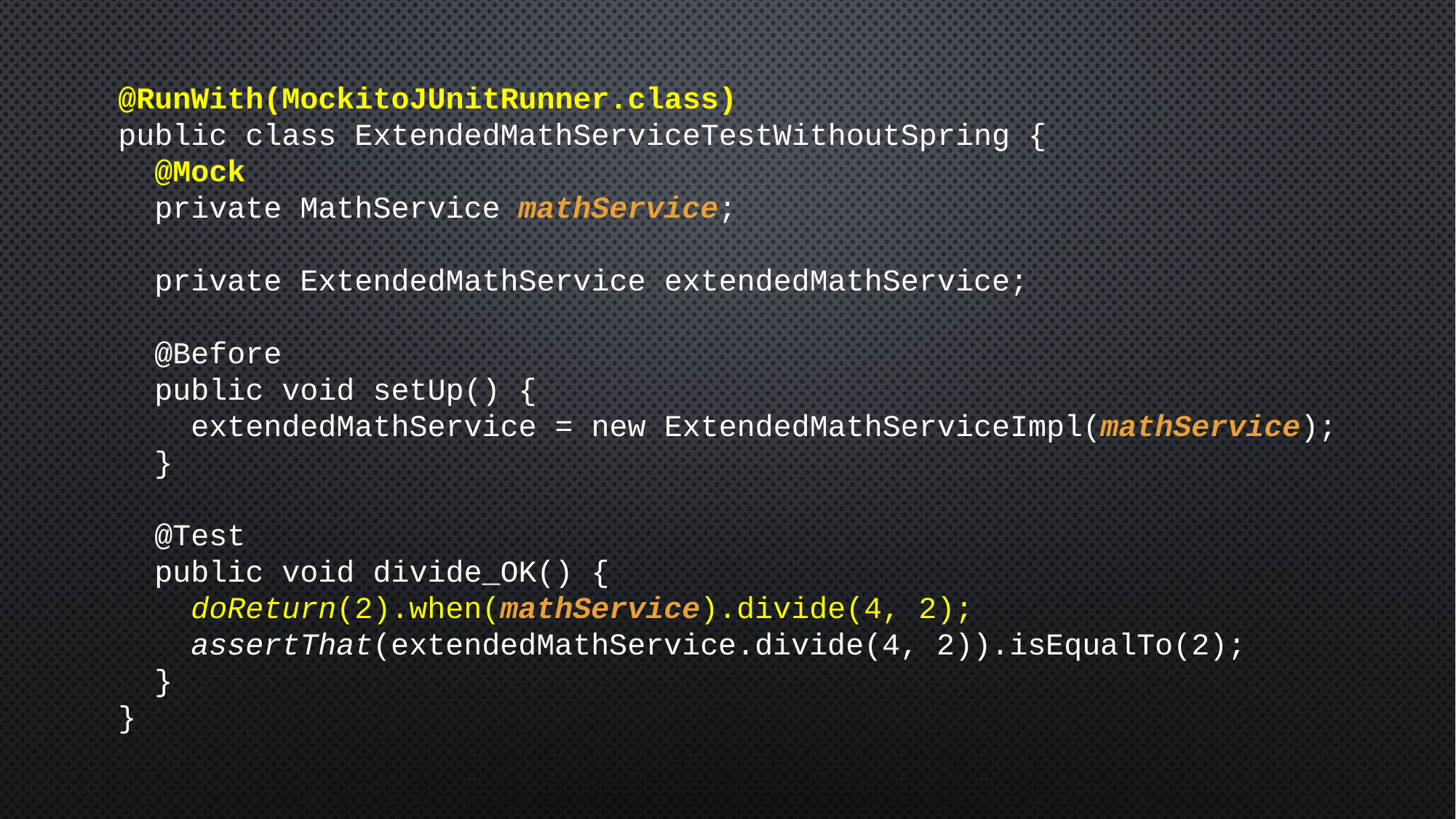

@RunWith(MockitoJUnitRunner.class)
public class ExtendedMathServiceTestWithoutSpring {
  @Mock
  private MathService mathService;
  private ExtendedMathService extendedMathService;
  @Before
  public void setUp() {
    extendedMathService = new ExtendedMathServiceImpl(mathService);
  }
  @Test
  public void divide_OK() {
    doReturn(2).when(mathService).divide(4, 2);
    assertThat(extendedMathService.divide(4, 2)).isEqualTo(2);
  }
}